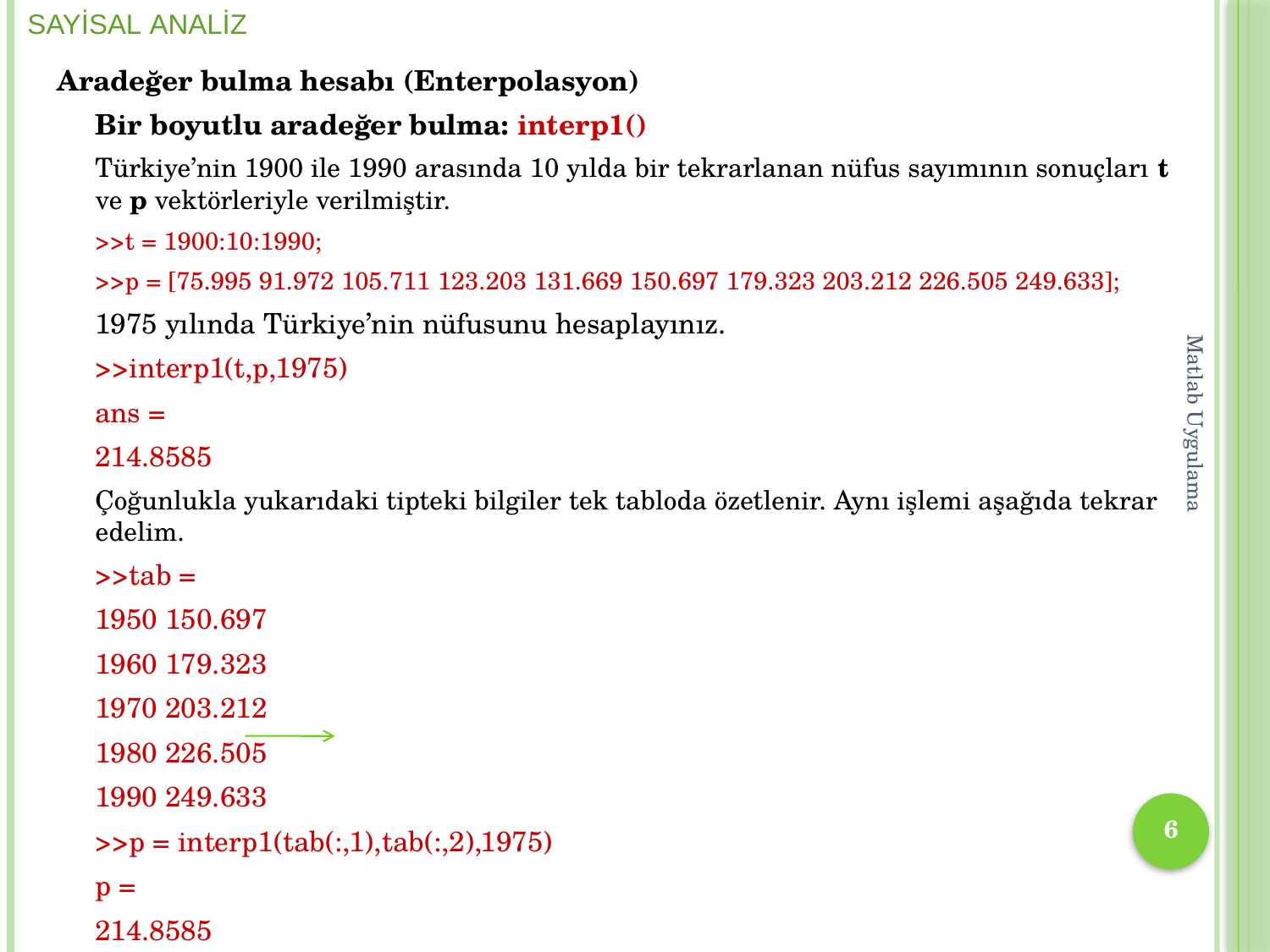

# Sayisal Analiz
Aradeğer bulma hesabı (Enterpolasyon)
	Bir boyutlu aradeğer bulma: interp1()
Türkiye’nin 1900 ile 1990 arasında 10 yılda bir tekrarlanan nüfus sayımının sonuçları t ve p vektörleriyle verilmiştir.
>>t = 1900:10:1990;
>>p = [75.995 91.972 105.711 123.203 131.669 150.697 179.323 203.212 226.505 249.633];
1975 yılında Türkiye’nin nüfusunu hesaplayınız.
>>interp1(t,p,1975)
ans =
214.8585
Çoğunlukla yukarıdaki tipteki bilgiler tek tabloda özetlenir. Aynı işlemi aşağıda tekrar edelim.
>>tab =
1950 150.697
1960 179.323
1970 203.212
1980 226.505
1990 249.633
>>p = interp1(tab(:,1),tab(:,2),1975)
p =
214.8585
Matlab Uygulama
6